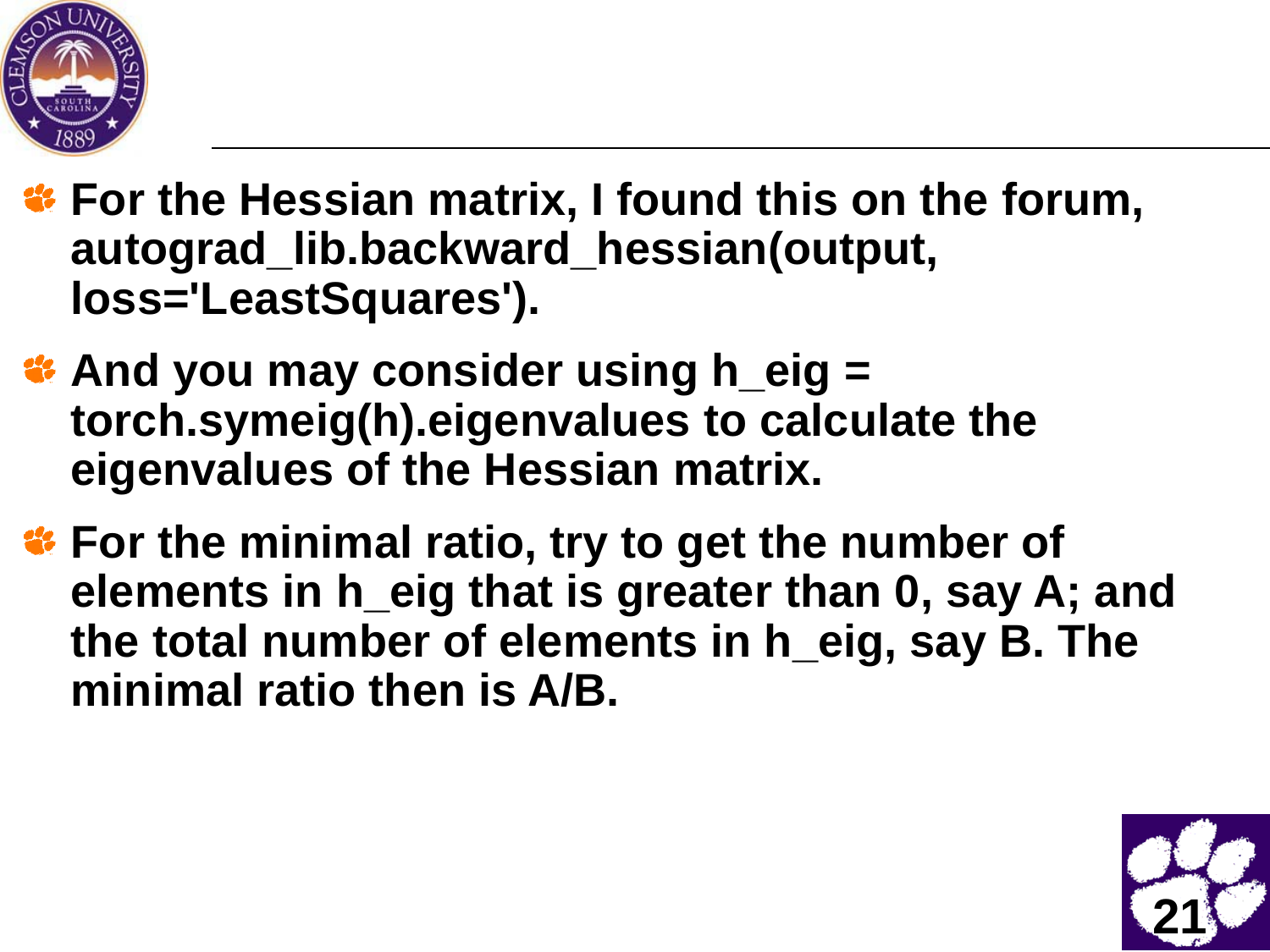

#
For the Hessian matrix, I found this on the forum, autograd_lib.backward_hessian(output, loss='LeastSquares').
And you may consider using h_eig = torch.symeig(h).eigenvalues to calculate the eigenvalues of the Hessian matrix.
For the minimal ratio, try to get the number of elements in h_eig that is greater than 0, say A; and the total number of elements in h_eig, say B. The minimal ratio then is A/B.